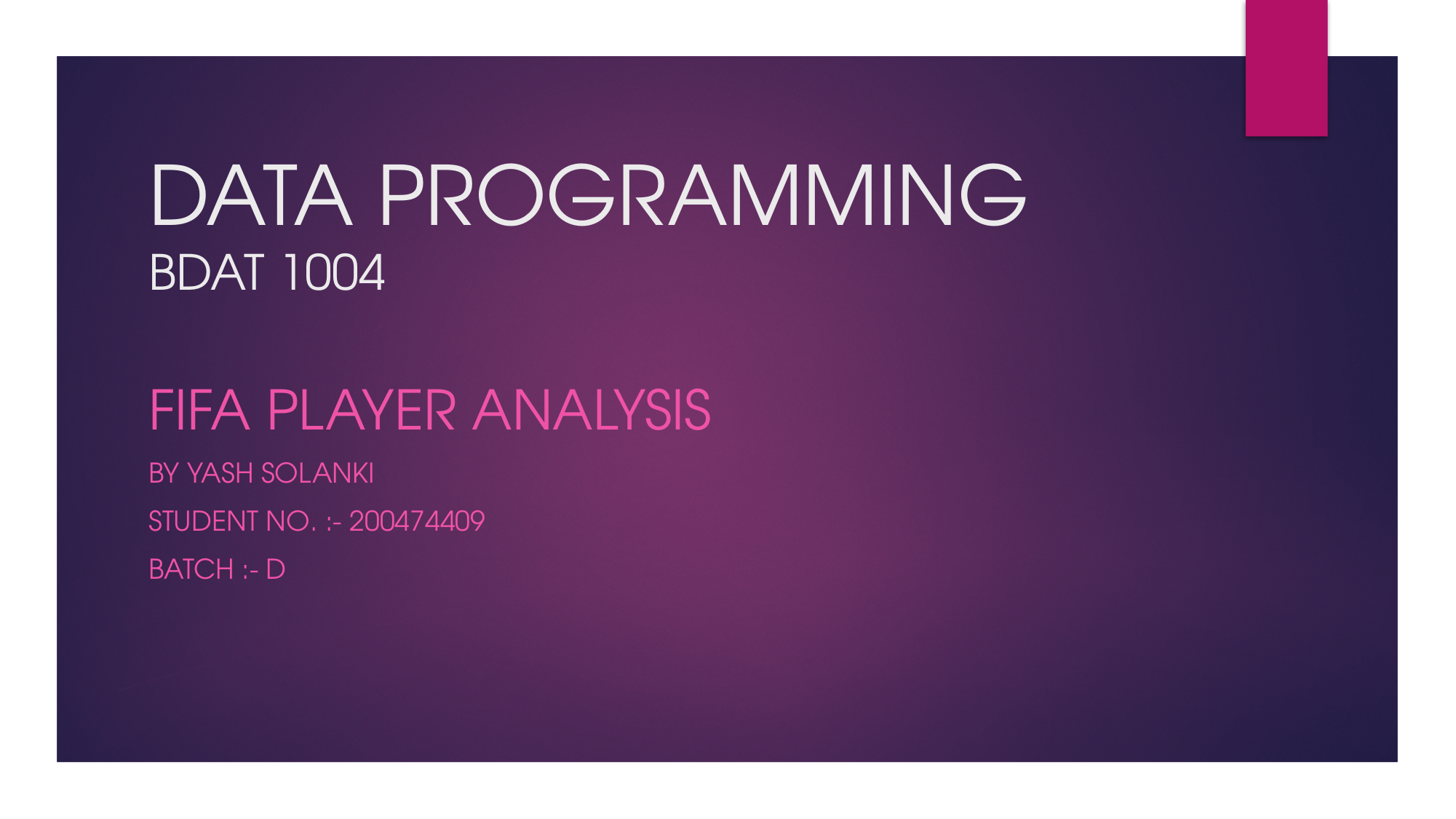

# DATA PROGRAMMING BDAT 1004
FIFA PLAYER ANALYSIS
By Yash Solanki
Student no. :- 200474409
Batch :- D